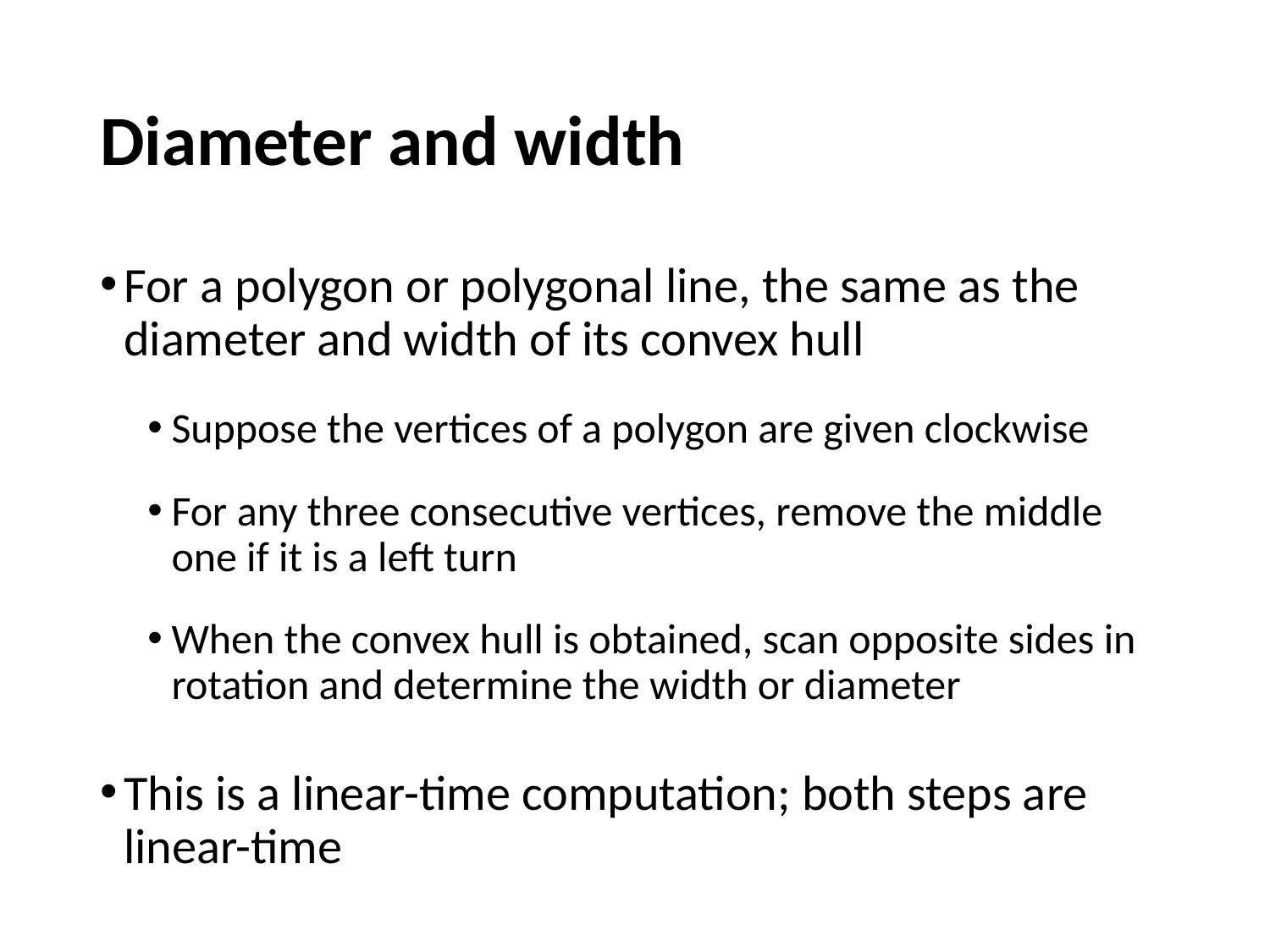

# Diameter and width
For a polygon or polygonal line, the same as the diameter and width of its convex hull
Suppose the vertices of a polygon are given clockwise
For any three consecutive vertices, remove the middle one if it is a left turn
When the convex hull is obtained, scan opposite sides in rotation and determine the width or diameter
This is a linear-time computation; both steps are linear-time